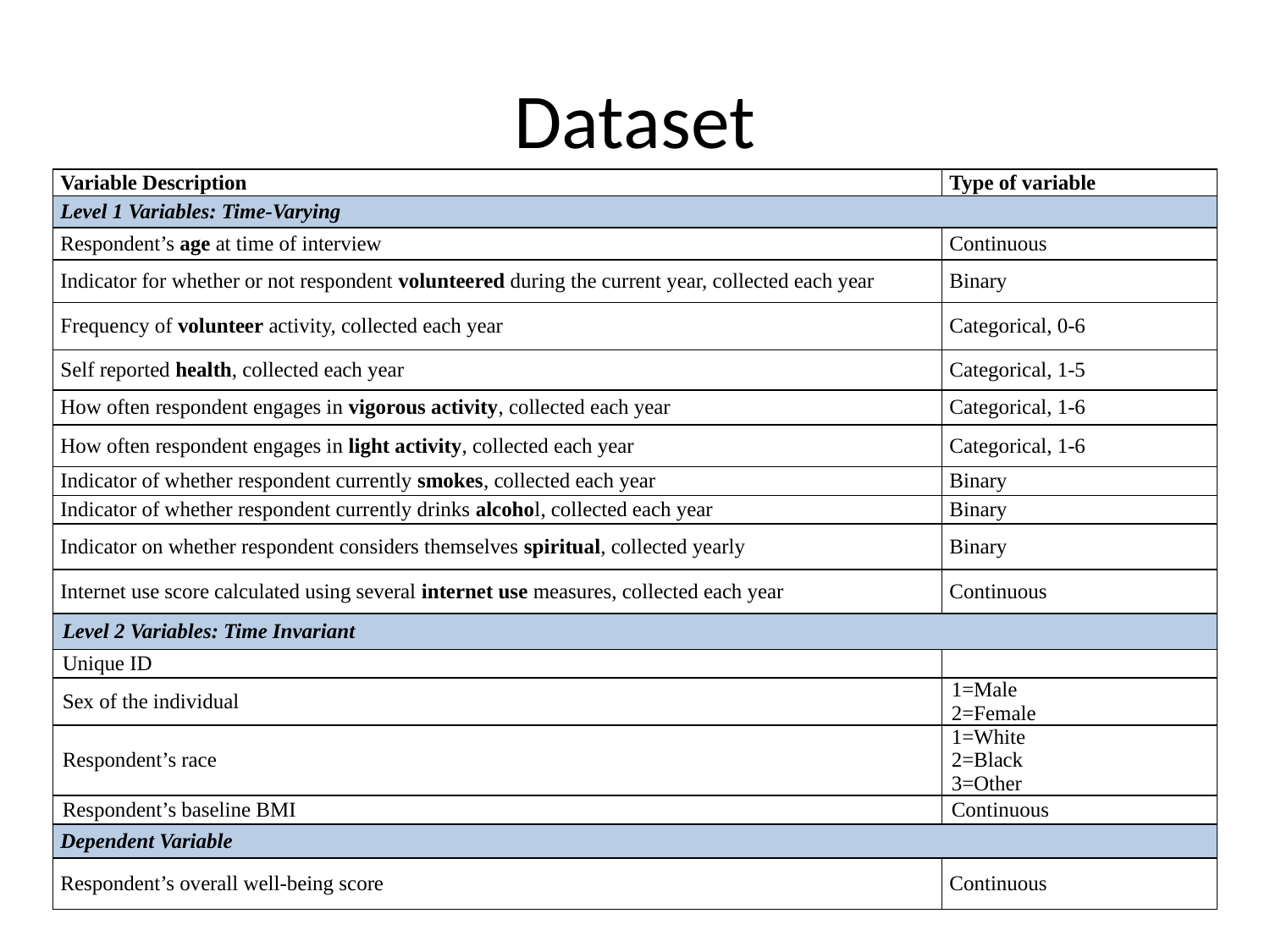

# Dataset
| Variable Description | Type of variable |
| --- | --- |
| Level 1 Variables: Time-Varying |  |
| Respondent’s age at time of interview | Continuous |
| Indicator for whether or not respondent volunteered during the current year, collected each year | Binary |
| Frequency of volunteer activity, collected each year | Categorical, 0-6 |
| Self reported health, collected each year | Categorical, 1-5 |
| How often respondent engages in vigorous activity, collected each year | Categorical, 1-6 |
| How often respondent engages in light activity, collected each year | Categorical, 1-6 |
| Indicator of whether respondent currently smokes, collected each year | Binary |
| Indicator of whether respondent currently drinks alcohol, collected each year | Binary |
| Indicator on whether respondent considers themselves spiritual, collected yearly | Binary |
| Internet use score calculated using several internet use measures, collected each year | Continuous |
| Level 2 Variables: Time Invariant |  |
| Unique ID |  |
| Sex of the individual | 1=Male 2=Female |
| Respondent’s race | 1=White 2=Black 3=Other |
| Respondent’s baseline BMI | Continuous |
| Dependent Variable |  |
| Respondent’s overall well-being score | Continuous |